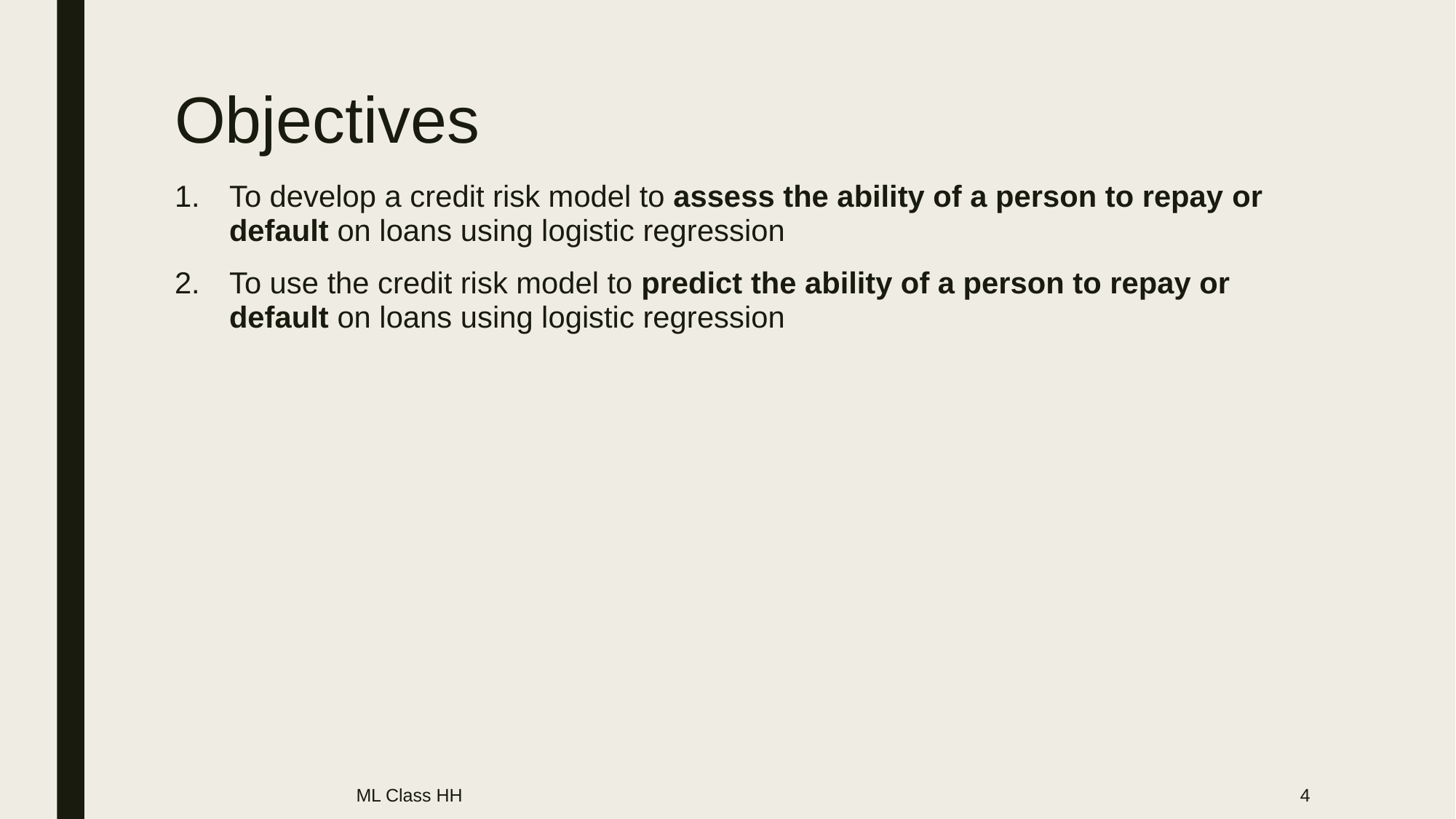

# Objectives
To develop a credit risk model to assess the ability of a person to repay or default on loans using logistic regression
To use the credit risk model to predict the ability of a person to repay or default on loans using logistic regression

ML Class HH
4